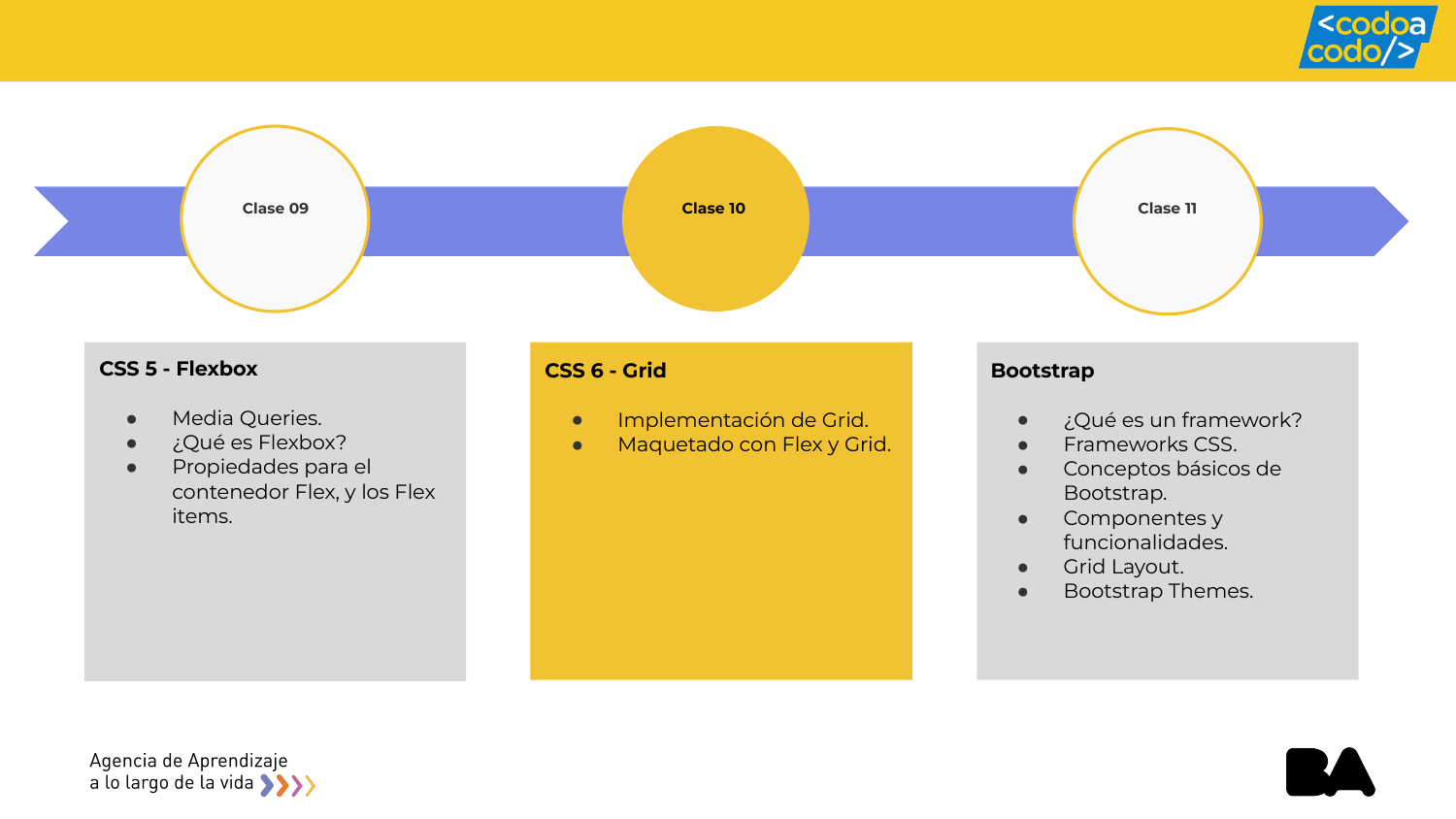

# Clase 09
Clase 10
Clase 11
CSS 5 - Flexbox

Media Queries.
¿Qué es Flexbox?
Propiedades para el contenedor Flex, y los Flex items.
CSS 6 - Grid

Implementación de Grid.
Maquetado con Flex y Grid.
Bootstrap

¿Qué es un framework?
Frameworks CSS.
Conceptos básicos de Bootstrap.
Componentes y funcionalidades.
Grid Layout.
Bootstrap Themes.